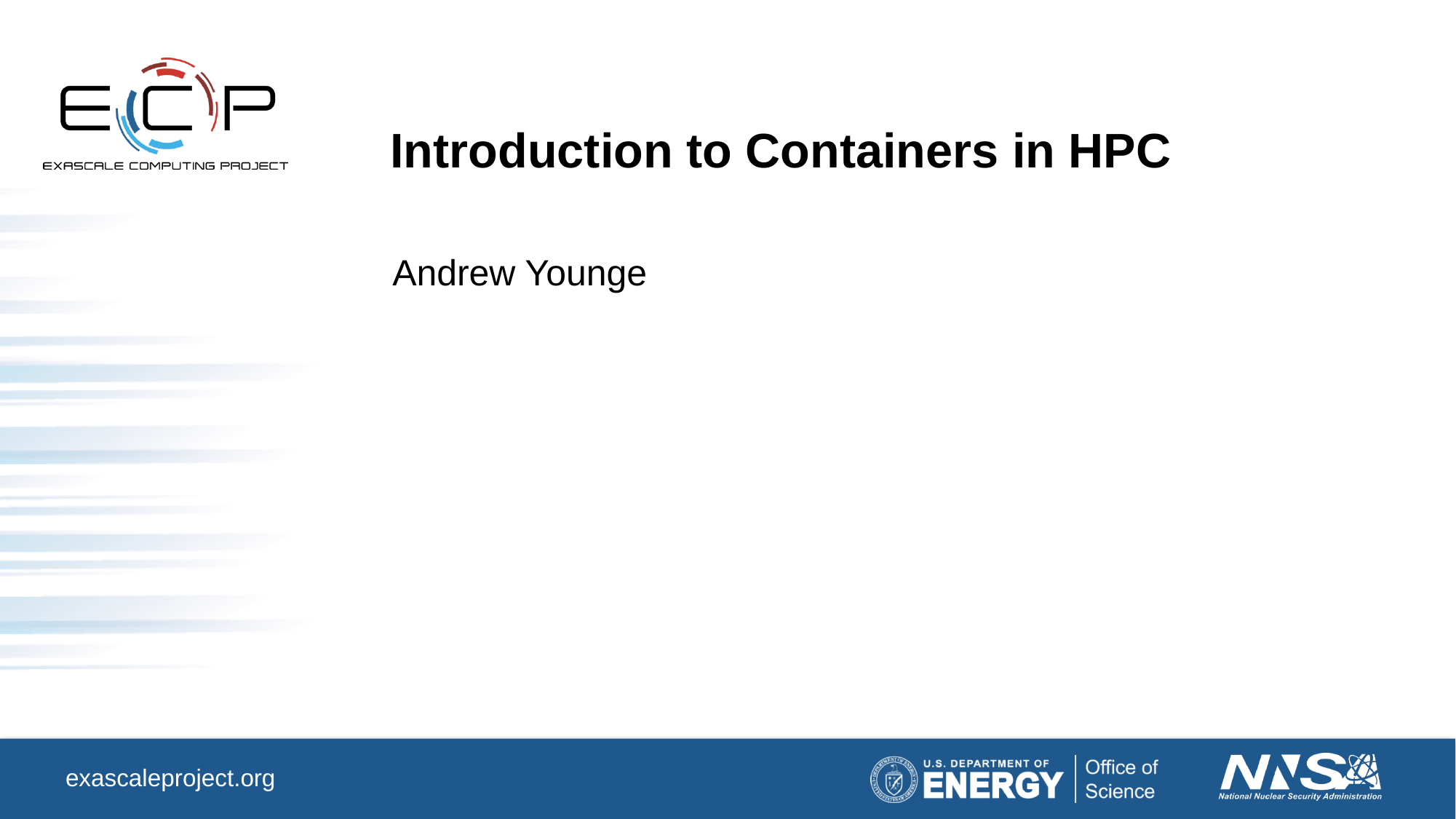

# Introduction to Containers in HPC
Andrew Younge